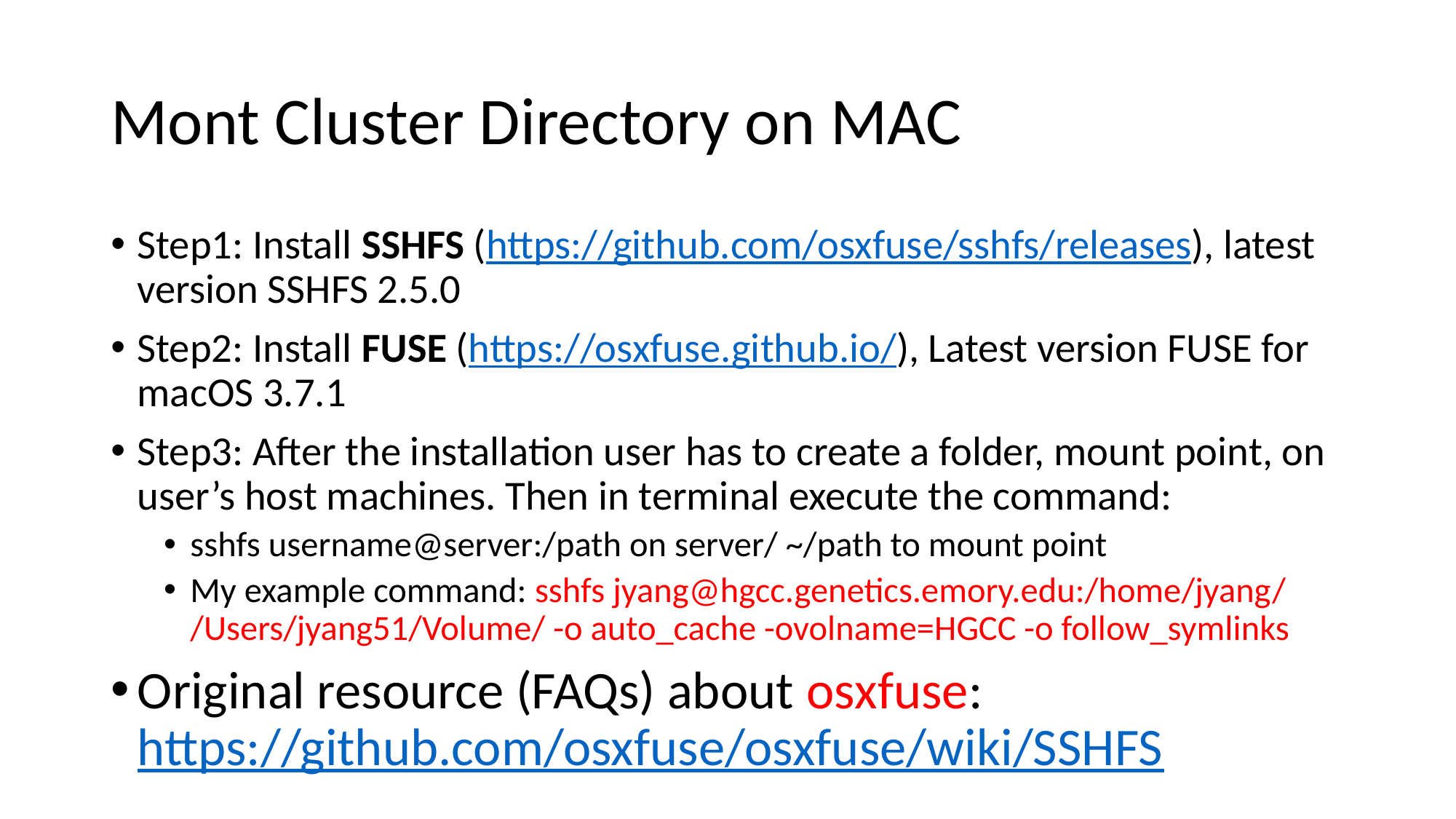

# Mont Cluster Directory on MAC
Step1: Install SSHFS (https://github.com/osxfuse/sshfs/releases), latest version SSHFS 2.5.0
Step2: Install FUSE (https://osxfuse.github.io/), Latest version FUSE for macOS 3.7.1
Step3: After the installation user has to create a folder, mount point, on user’s host machines. Then in terminal execute the command:
sshfs username@server:/path on server/ ~/path to mount point
My example command: sshfs jyang@hgcc.genetics.emory.edu:/home/jyang/ /Users/jyang51/Volume/ -o auto_cache -ovolname=HGCC -o follow_symlinks
Original resource (FAQs) about osxfuse: https://github.com/osxfuse/osxfuse/wiki/SSHFS